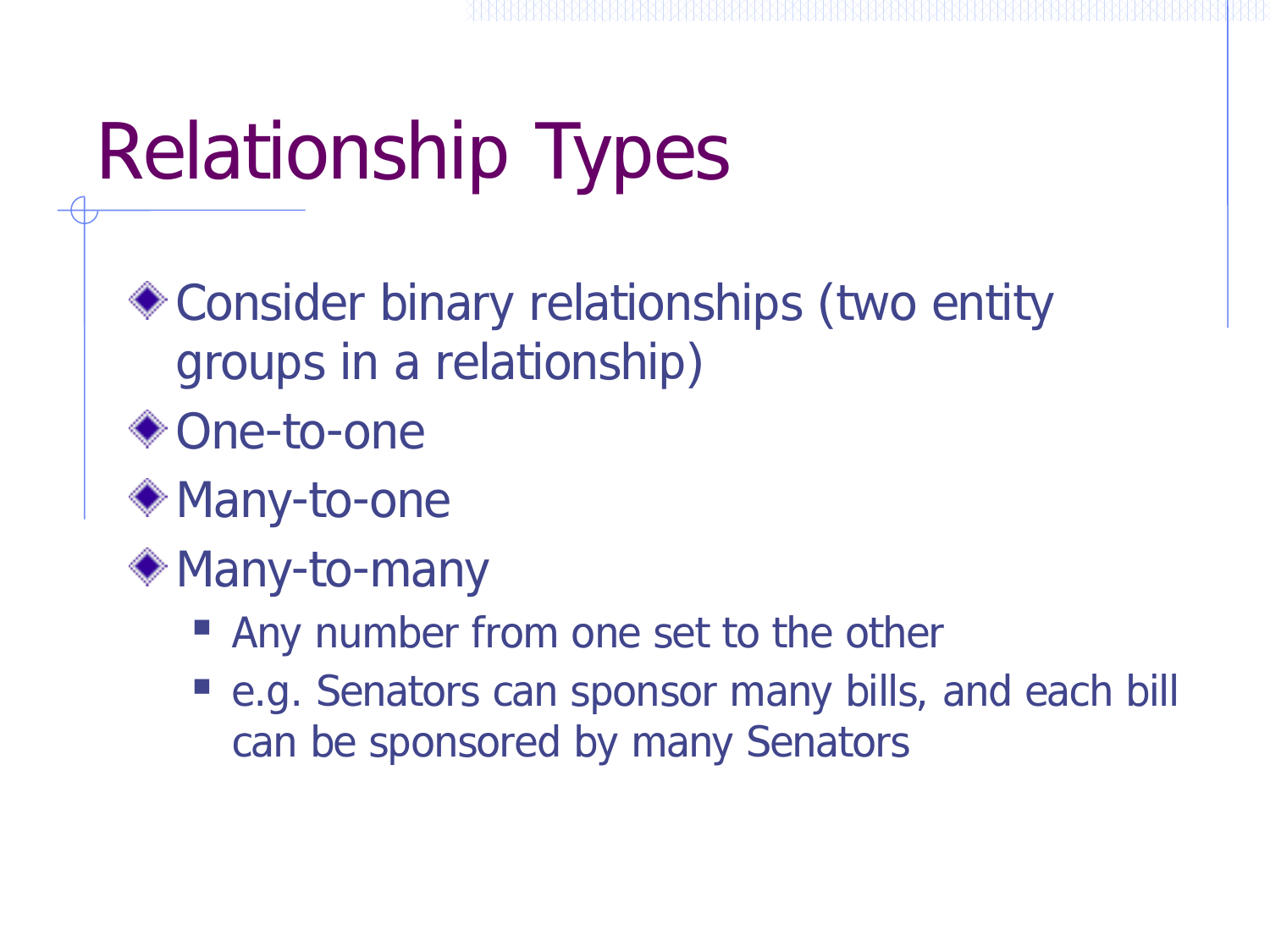

# Relationship Types
Consider binary relationships (two entity groups in a relationship)
One-to-one
Many-to-one
Many-to-many
Any number from one set to the other
e.g. Senators can sponsor many bills, and each bill can be sponsored by many Senators